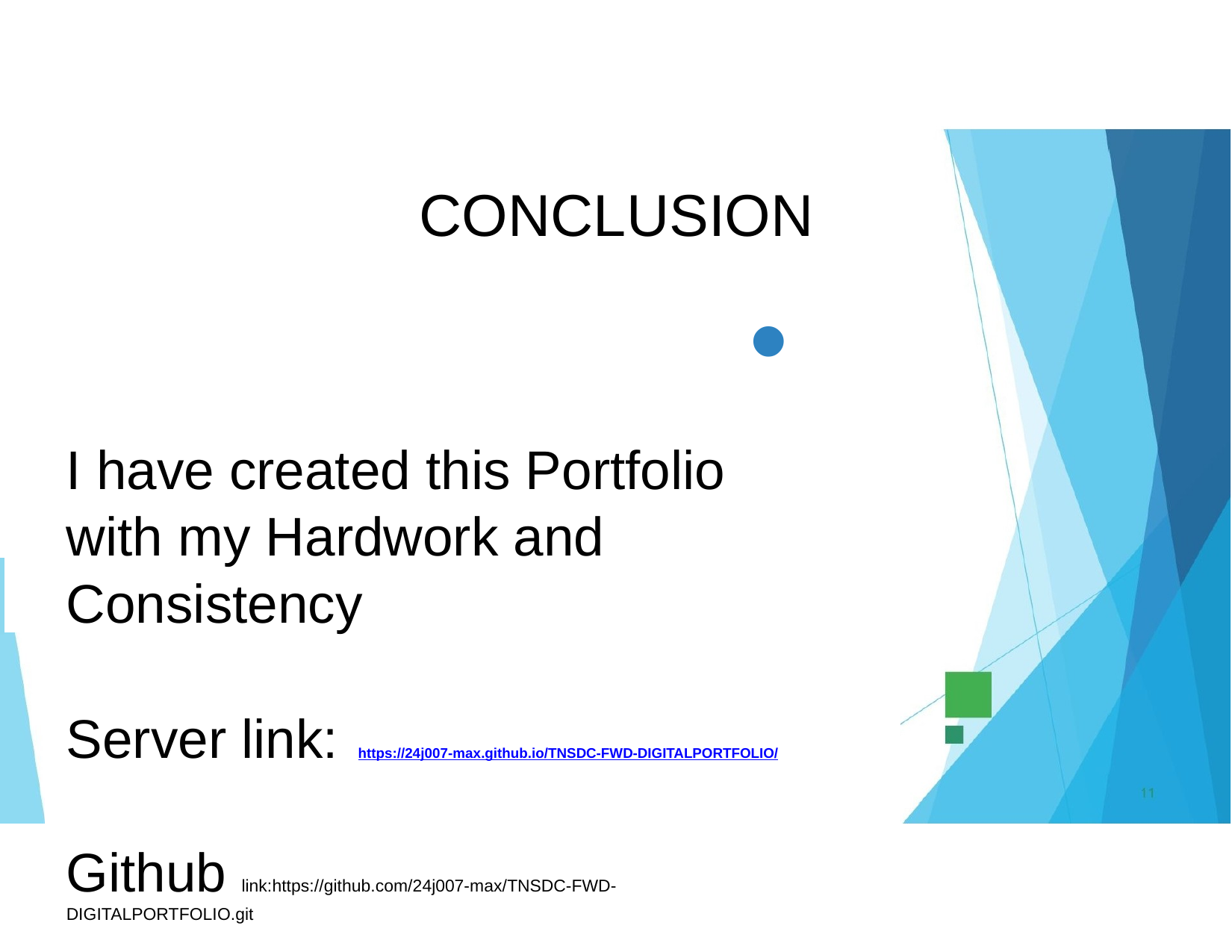

# CONCLUSION
•
I have created this Portfolio with my Hardwork and
Consistency

Server link:  https://24j007-max.github.io/TNSDC-FWD-DIGITALPORTFOLIO/

Github link:https://github.com/24j007-max/TNSDC-FWD-DIGITALPORTFOLIO.git